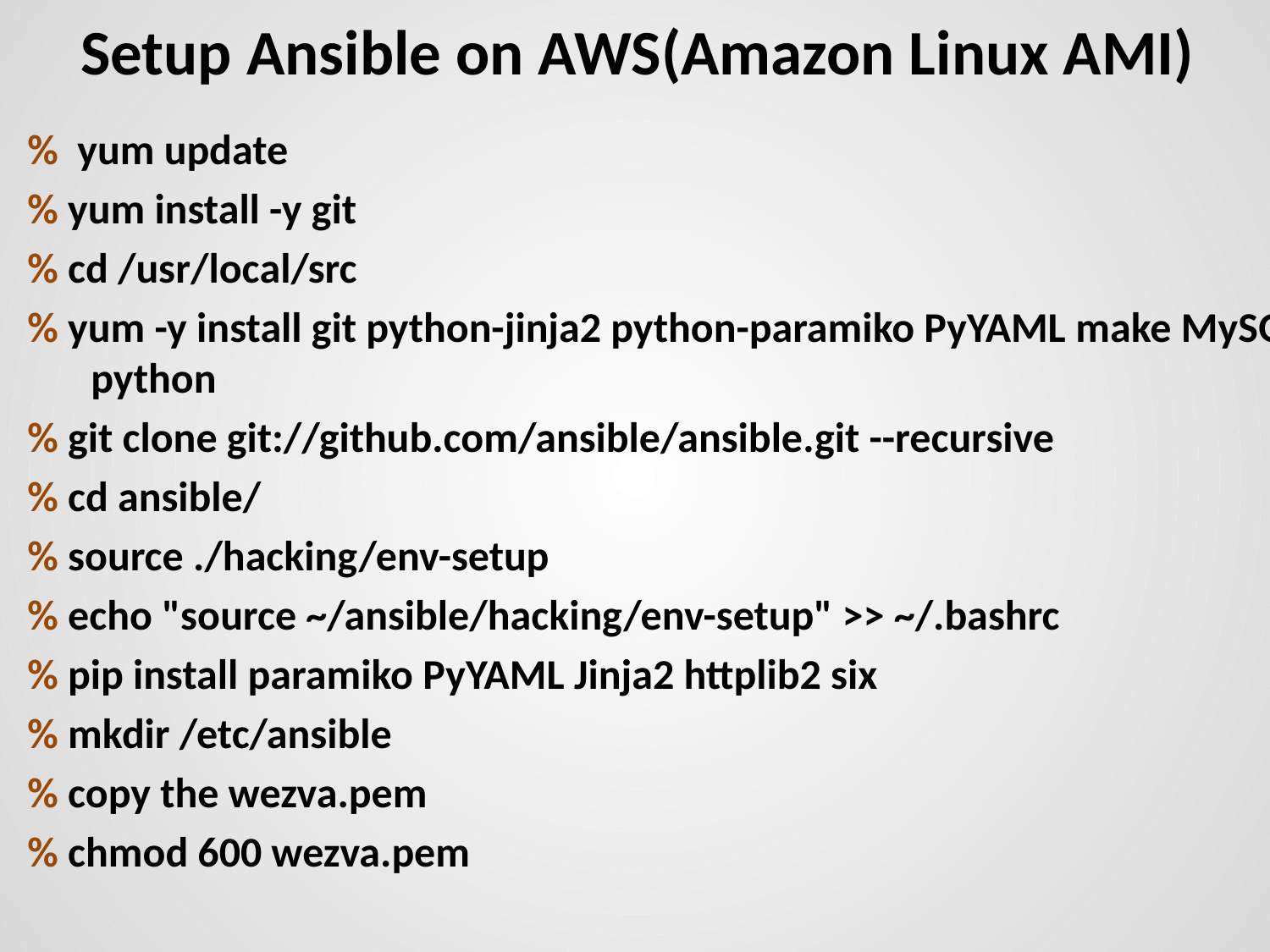

# Setup Ansible on AWS(Amazon Linux AMI)
%  yum update
% yum install -y git
% cd /usr/local/src
% yum -y install git python-jinja2 python-paramiko PyYAML make MySQL-python
% git clone git://github.com/ansible/ansible.git --recursive
% cd ansible/
% source ./hacking/env-setup
% echo "source ~/ansible/hacking/env-setup" >> ~/.bashrc
% pip install paramiko PyYAML Jinja2 httplib2 six
% mkdir /etc/ansible
% copy the wezva.pem
% chmod 600 wezva.pem